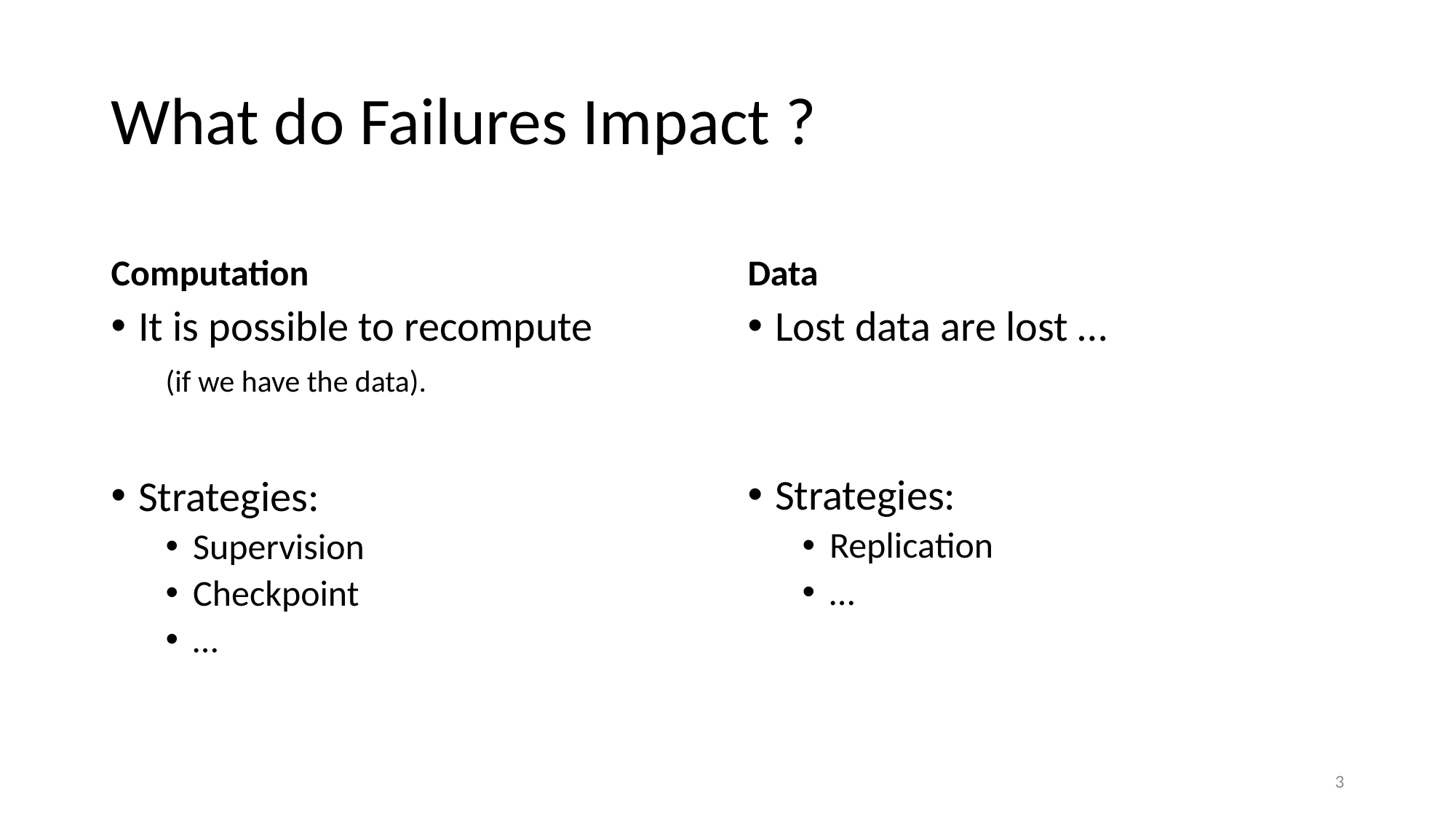

# What do Failures Impact ?
Computation
Data
It is possible to recompute
(if we have the data).

Strategies:
Supervision
Checkpoint
…
Lost data are lost …

Strategies:
Replication
…
3